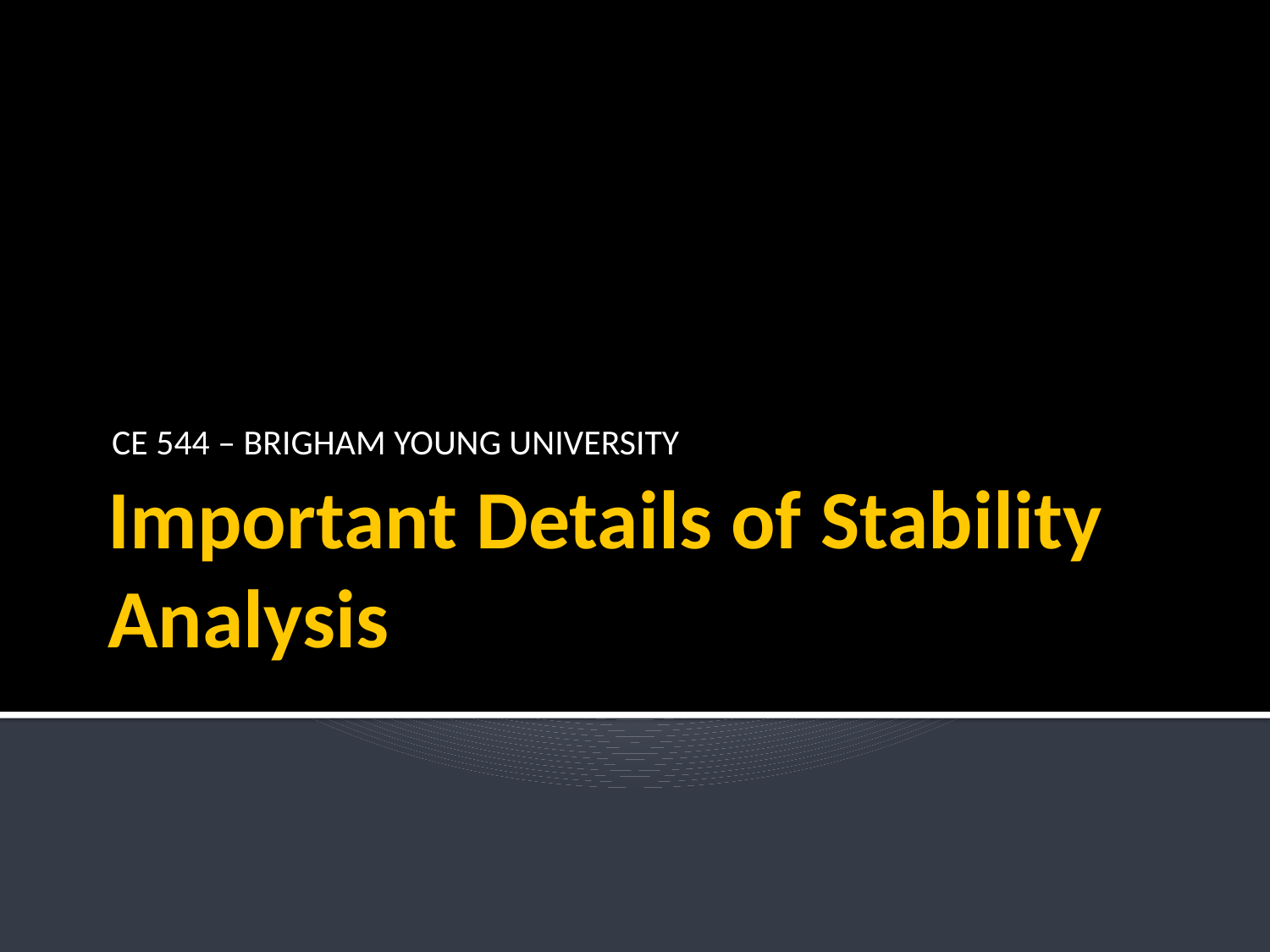

CE 544 – BRIGHAM YOUNG UNIVERSITY
# Important Details of Stability Analysis